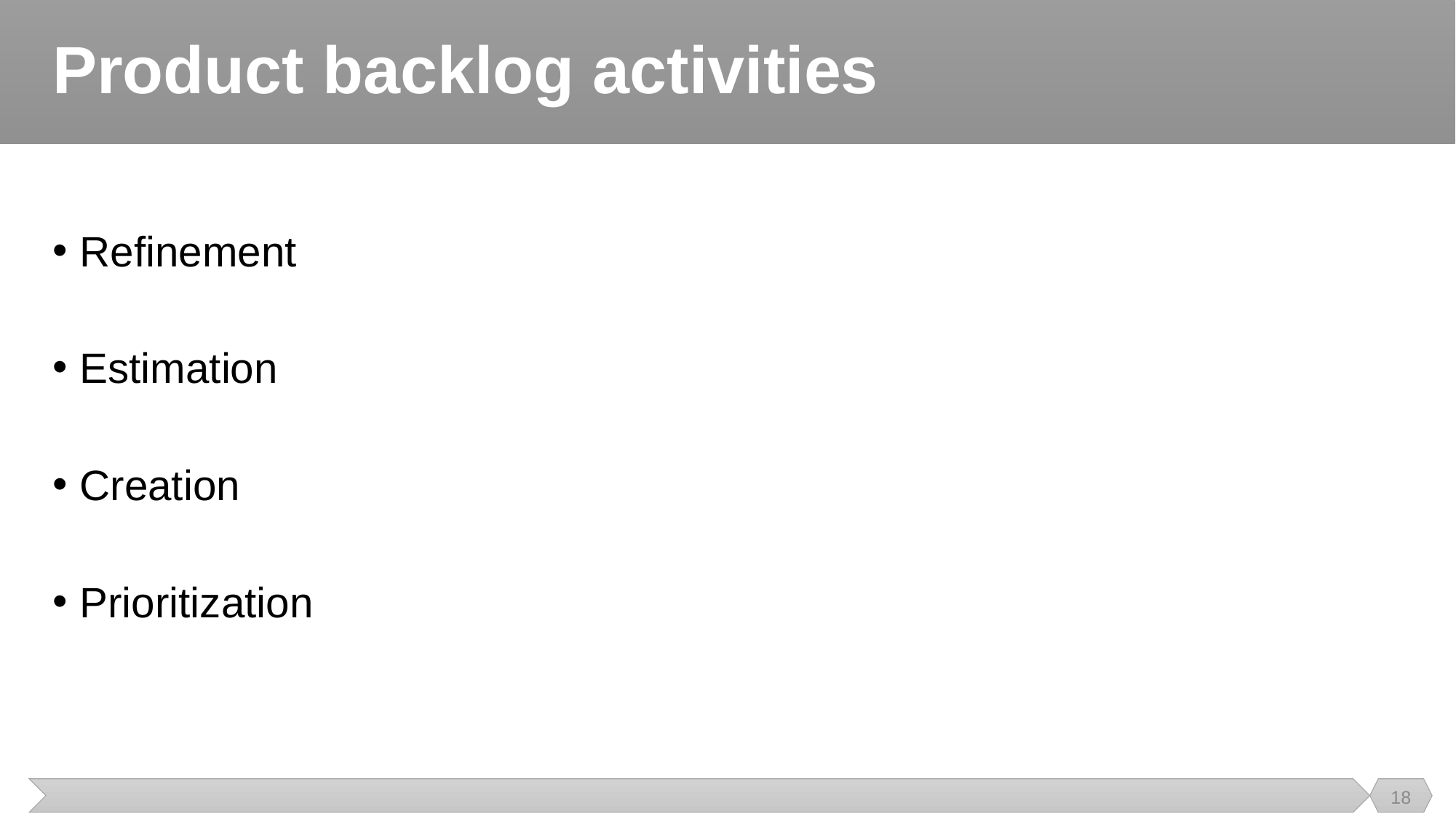

# Product backlog activities
Refinement
Estimation
Creation
Prioritization
18